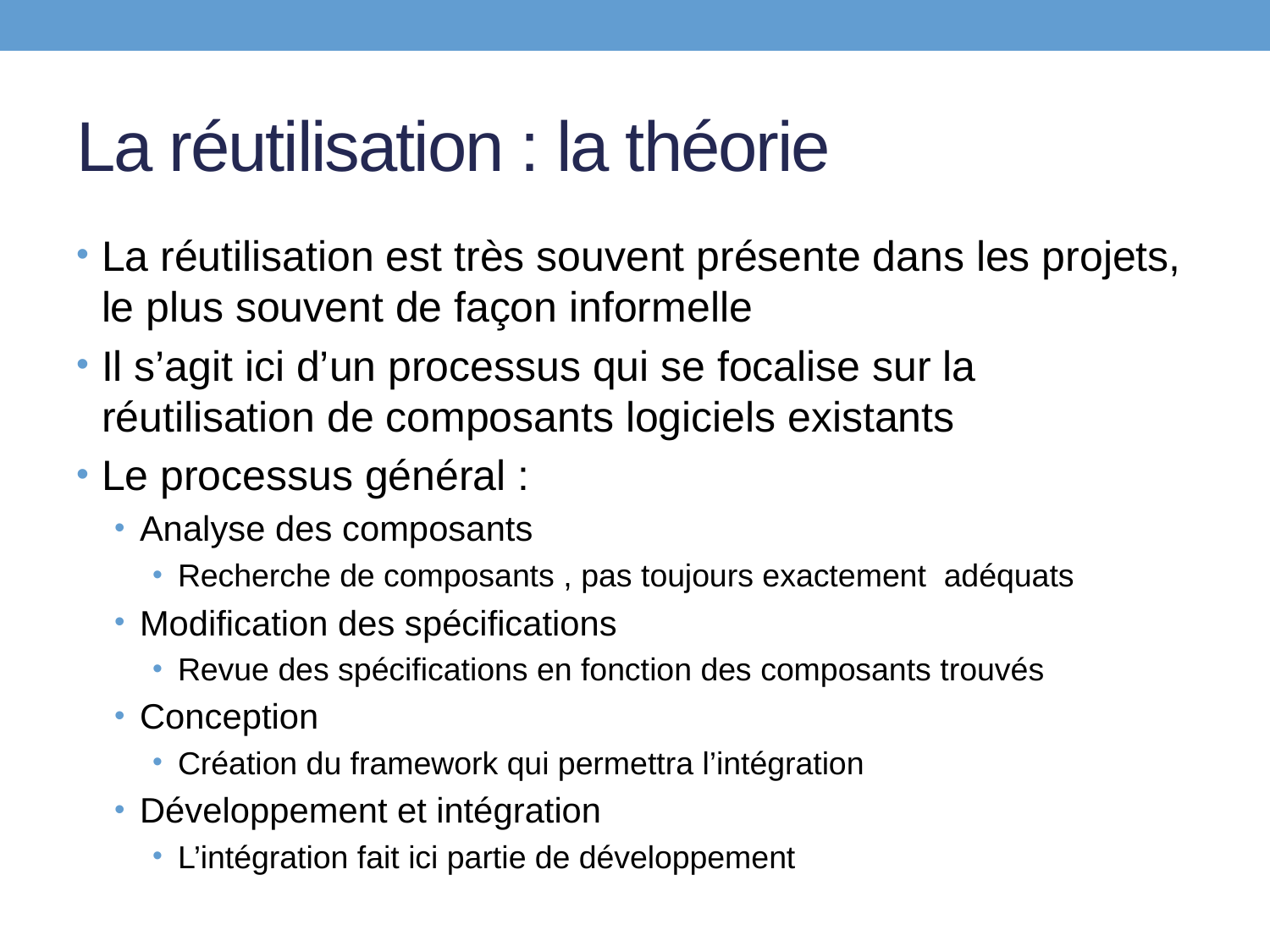

# La réutilisation : la théorie
La réutilisation est très souvent présente dans les projets, le plus souvent de façon informelle
Il s’agit ici d’un processus qui se focalise sur la réutilisation de composants logiciels existants
Le processus général :
Analyse des composants
Recherche de composants , pas toujours exactement  adéquats
Modification des spécifications
Revue des spécifications en fonction des composants trouvés
Conception
Création du framework qui permettra l’intégration
Développement et intégration
L’intégration fait ici partie de développement